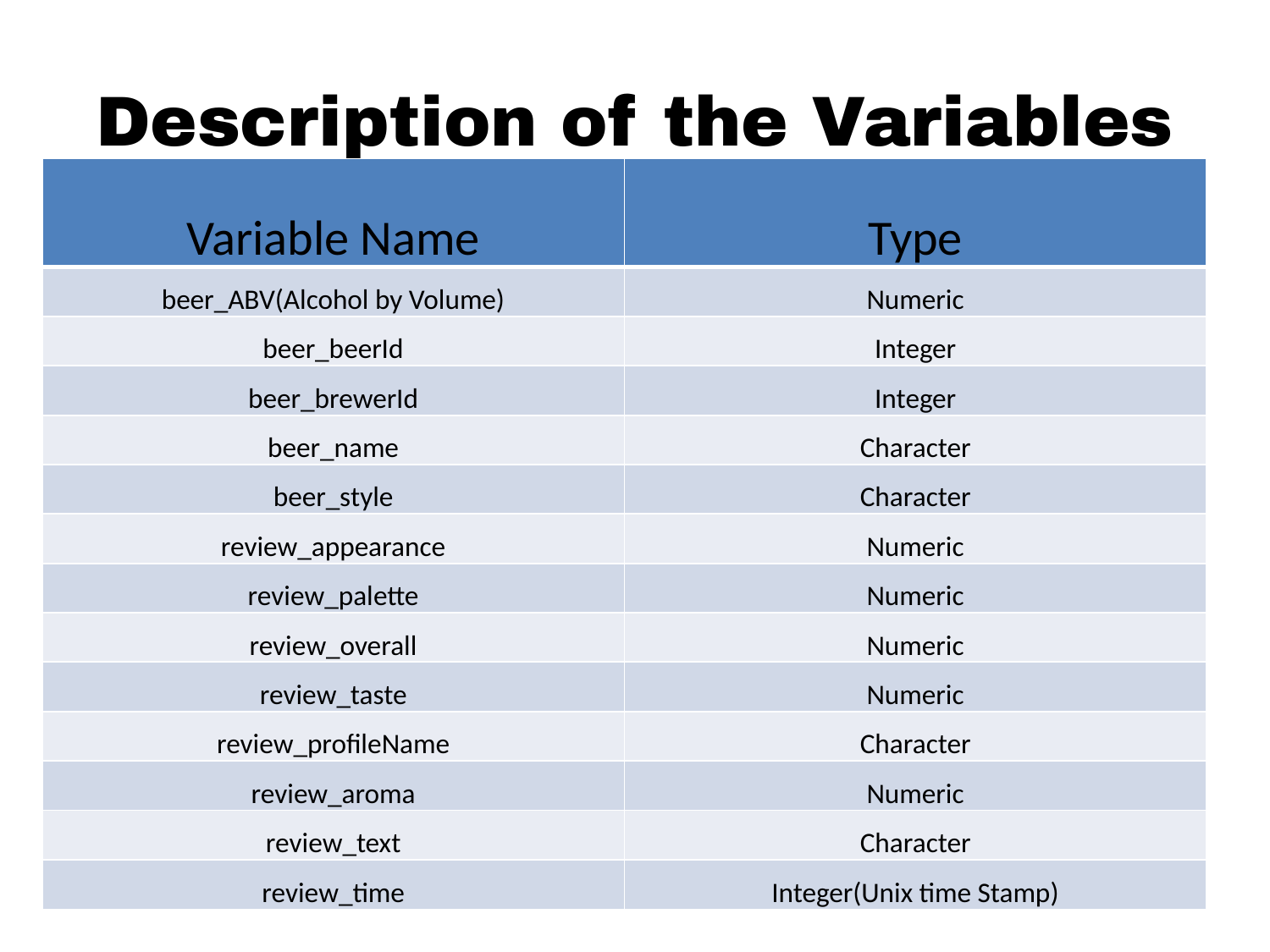

# Description of the Variables
| Variable Name | Type |
| --- | --- |
| beer\_ABV(Alcohol by Volume) | Numeric |
| beer\_beerId | Integer |
| beer\_brewerId | Integer |
| beer\_name | Character |
| beer\_style | Character |
| review\_appearance | Numeric |
| review\_palette | Numeric |
| review\_overall | Numeric |
| review\_taste | Numeric |
| review\_profileName | Character |
| review\_aroma | Numeric |
| review\_text | Character |
| review\_time | Integer(Unix time Stamp) |